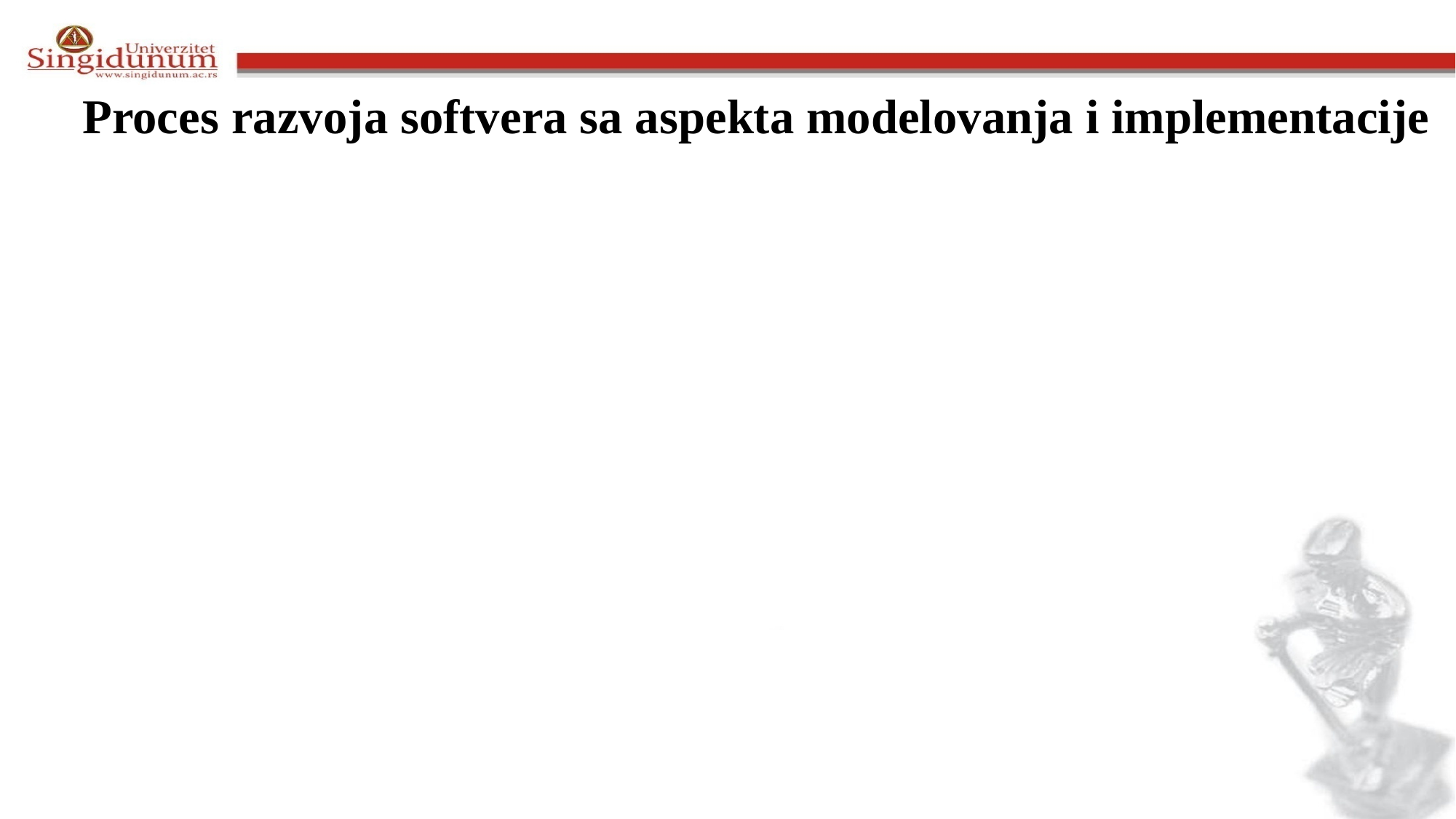

# Proces razvoja softvera sa aspekta modelovanja i implementacije